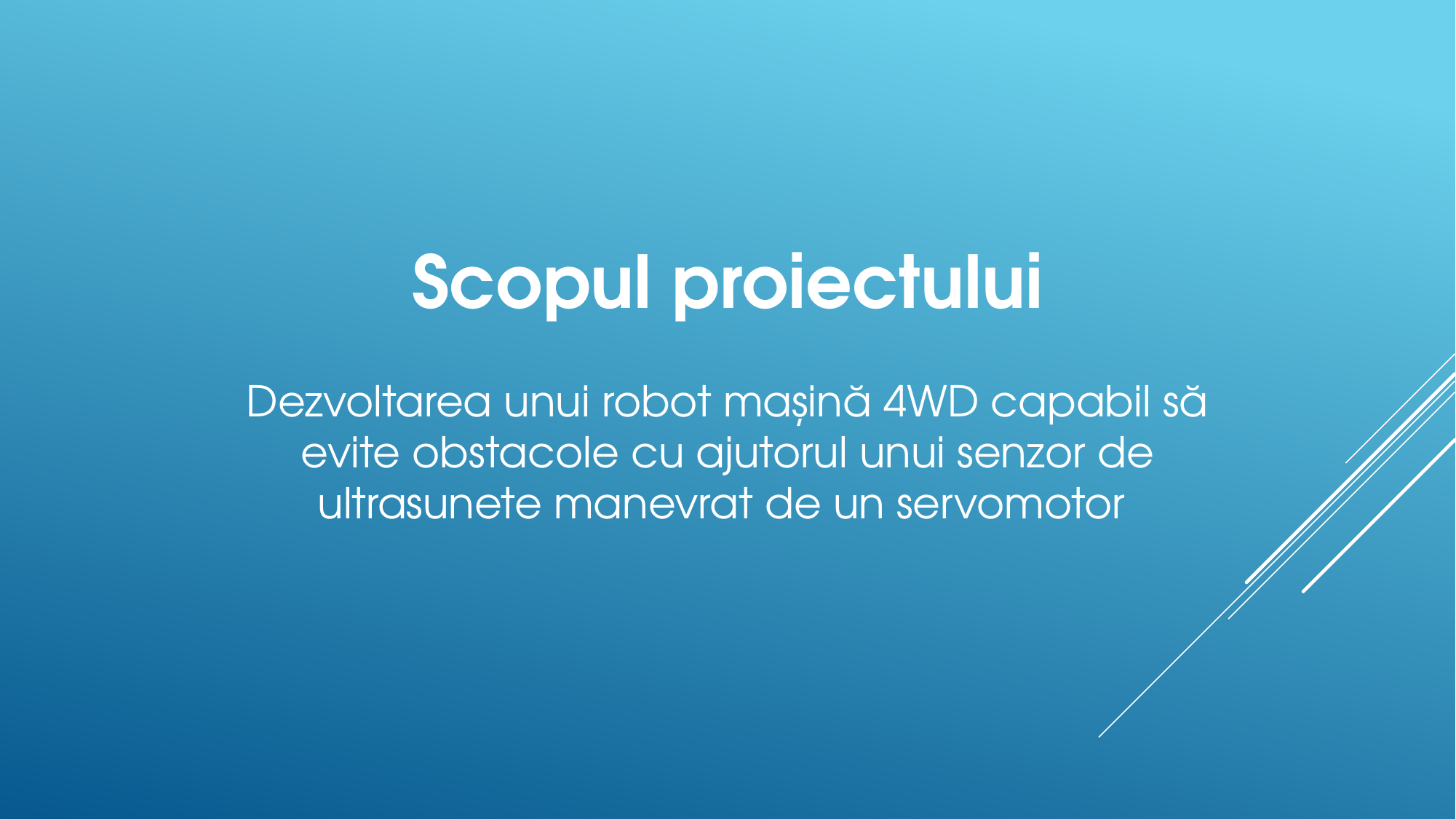

Scopul proiectului
Dezvoltarea unui robot maşină 4WD capabil să evite obstacole cu ajutorul unui senzor de ultrasunete manevrat de un servomotor